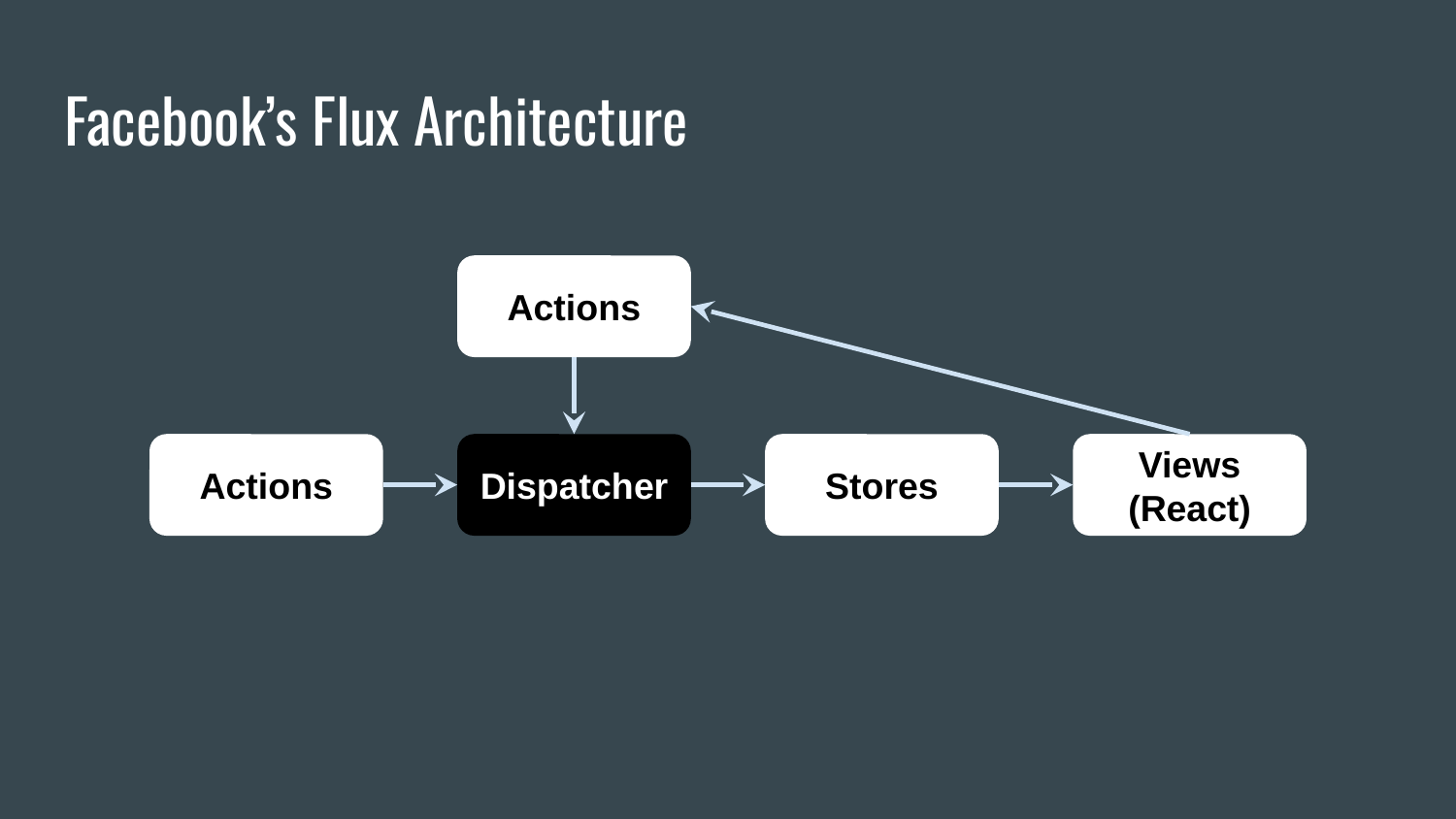

# Facebook’s Flux Architecture
Actions
Actions
Dispatcher
Stores
Views (React)